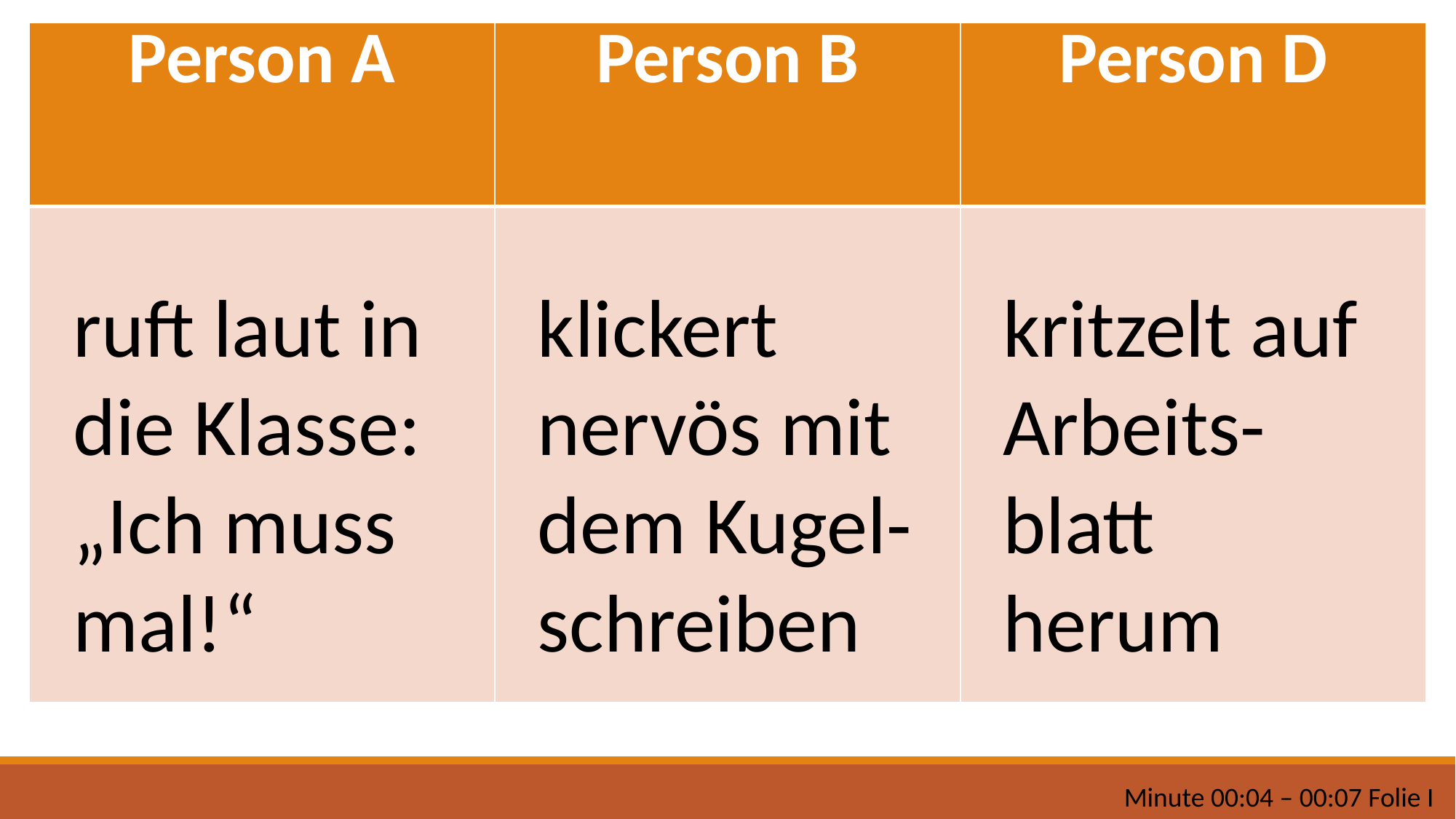

| Person A | Person B | Person D |
| --- | --- | --- |
|  |  |  |
ruft laut in die Klasse:
„Ich muss mal!“

klickert nervös mit dem Kugel-schreiben
kritzelt auf Arbeits-blatt herum
Minute 00:04 – 00:07 Folie I